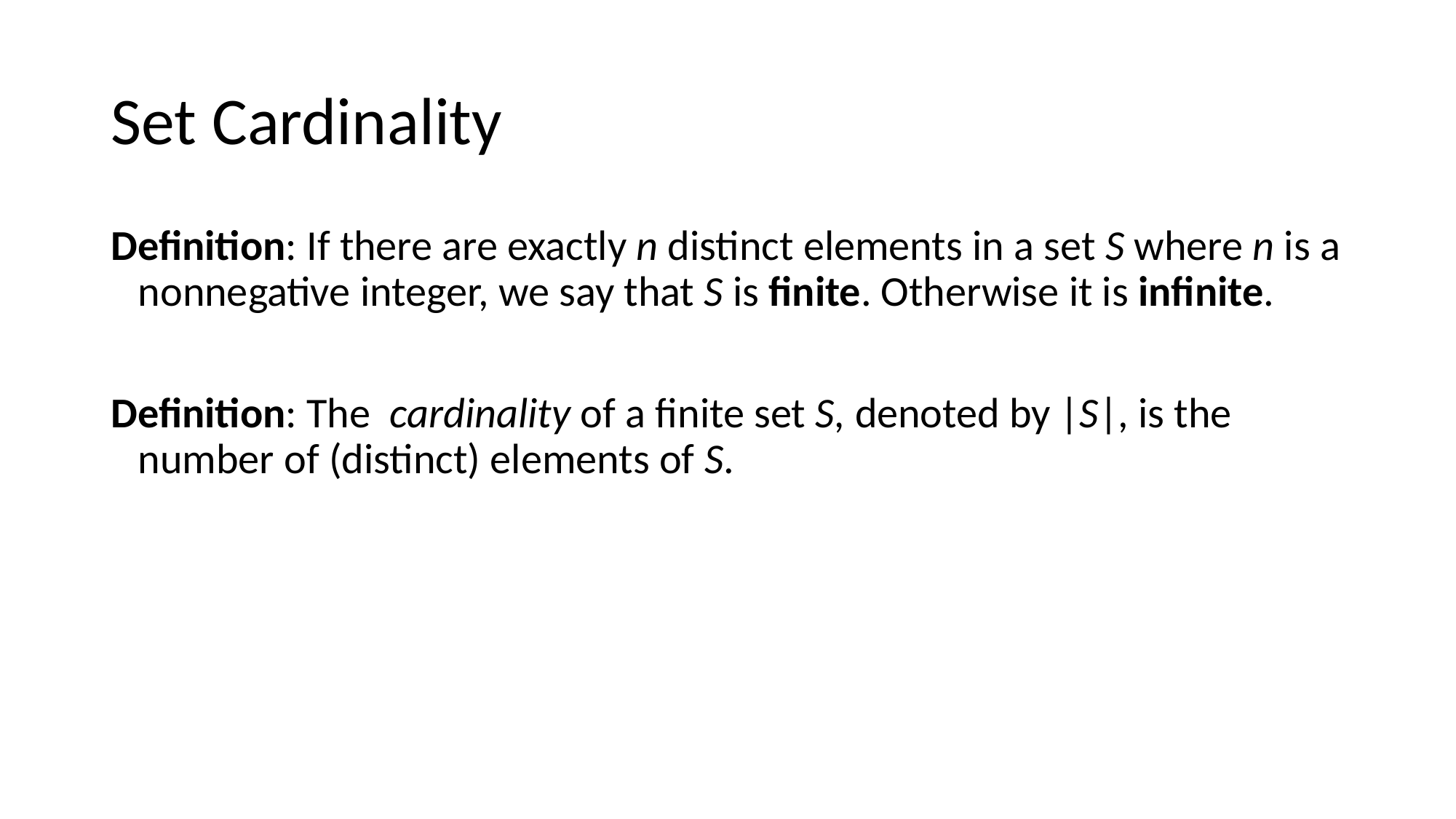

# Set Cardinality
Definition: If there are exactly n distinct elements in a set S where n is a nonnegative integer, we say that S is finite. Otherwise it is infinite.

Definition: The  cardinality of a finite set S, denoted by |S|, is the number of (distinct) elements of S.